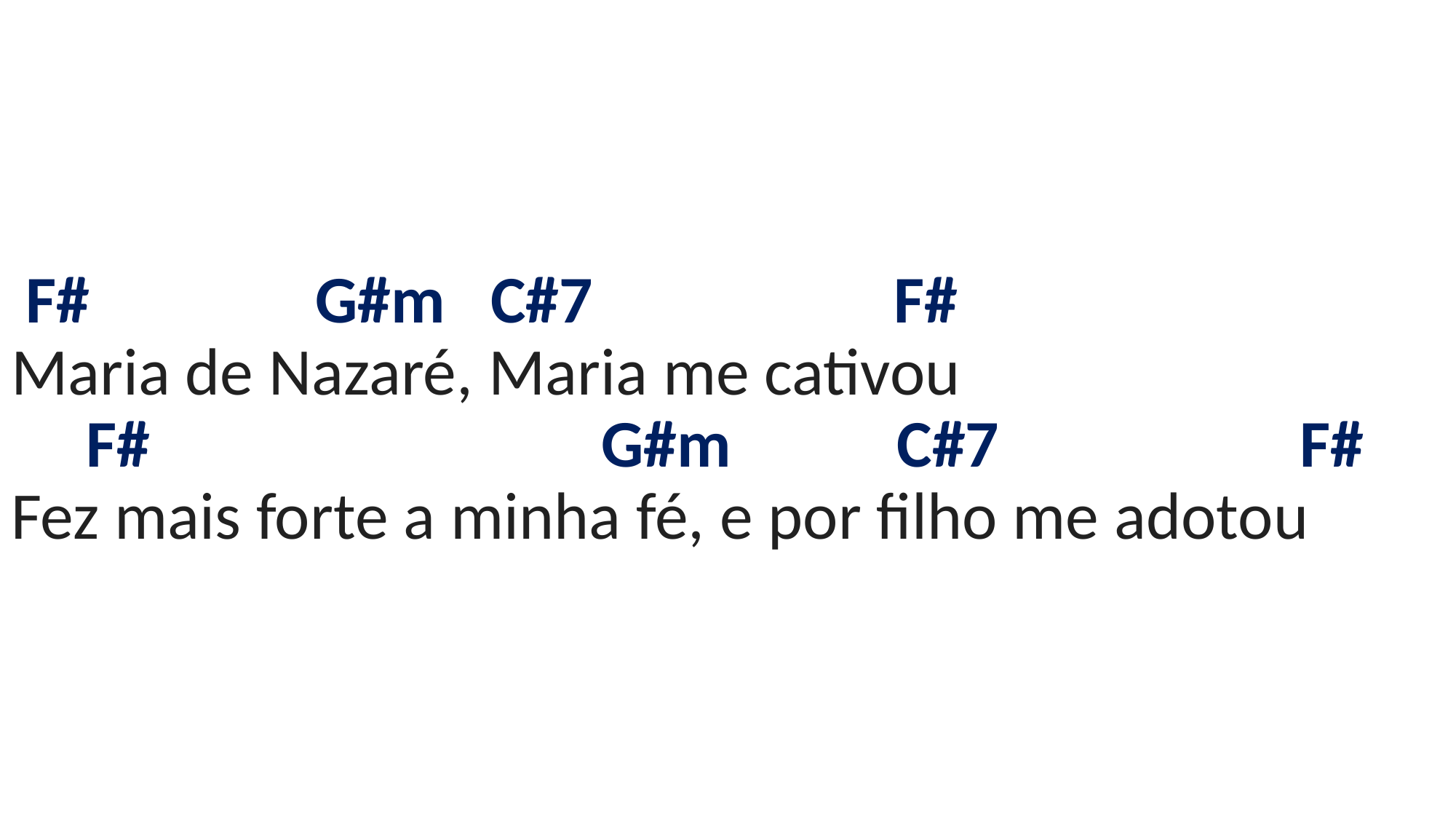

# F#               G#m   C#7                    F# Maria de Nazaré, Maria me cativou F#                              G#m           C#7                    F# Fez mais forte a minha fé, e por filho me adotou